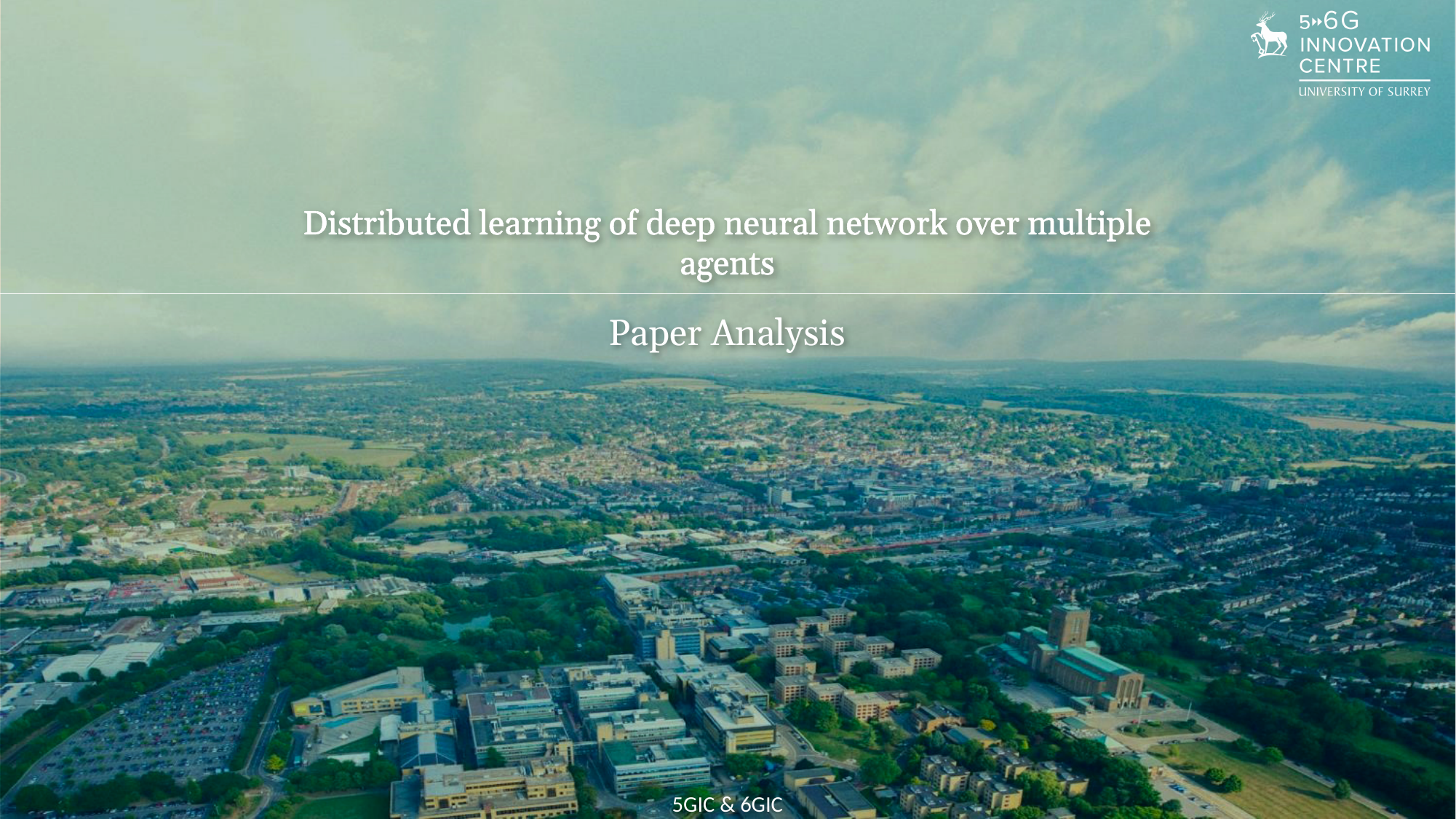

# Distributed learning of deep neural network over multiple agents
Paper Analysis